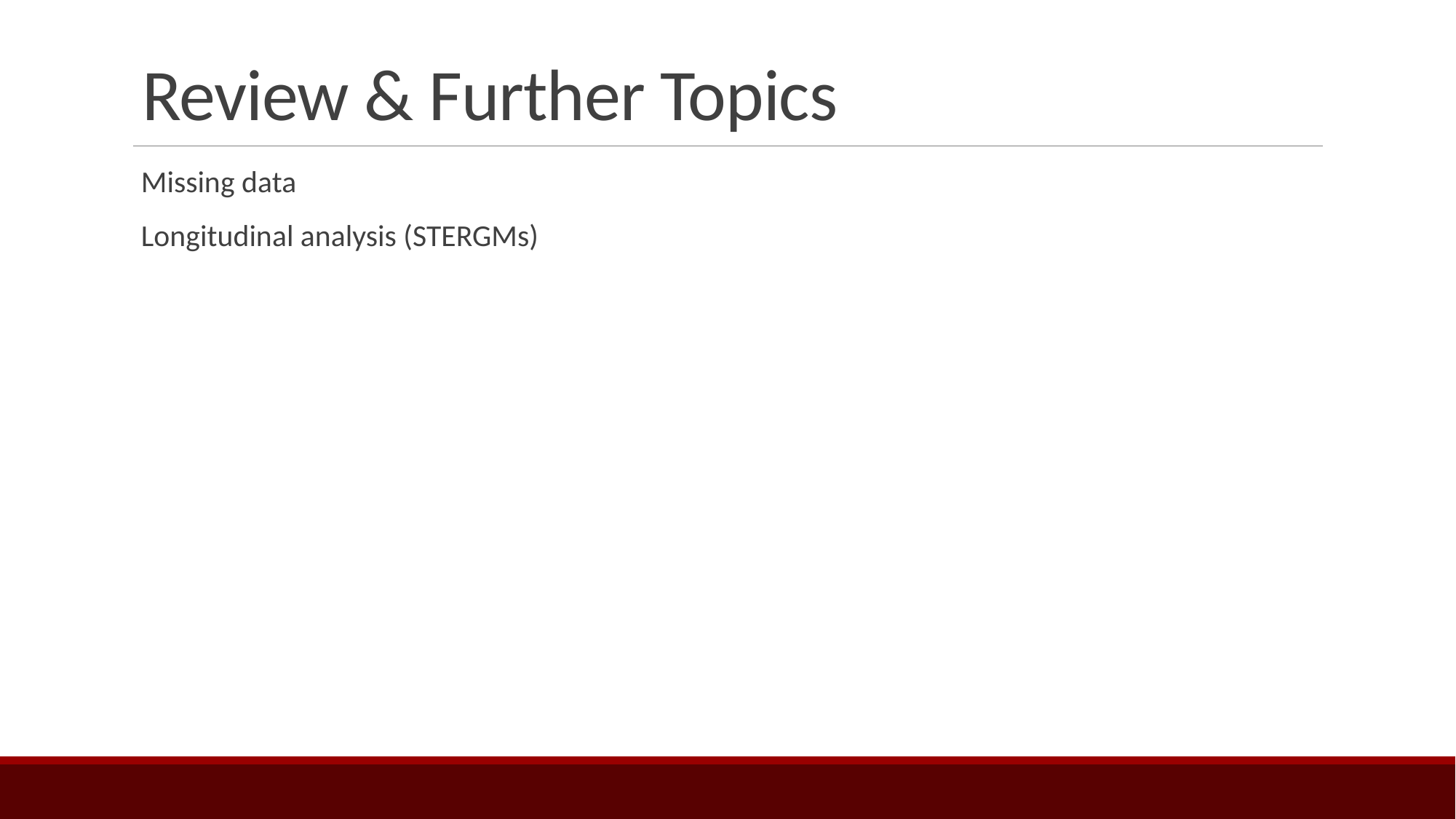

# Review & Further Topics
Missing data
Longitudinal analysis (STERGMs)